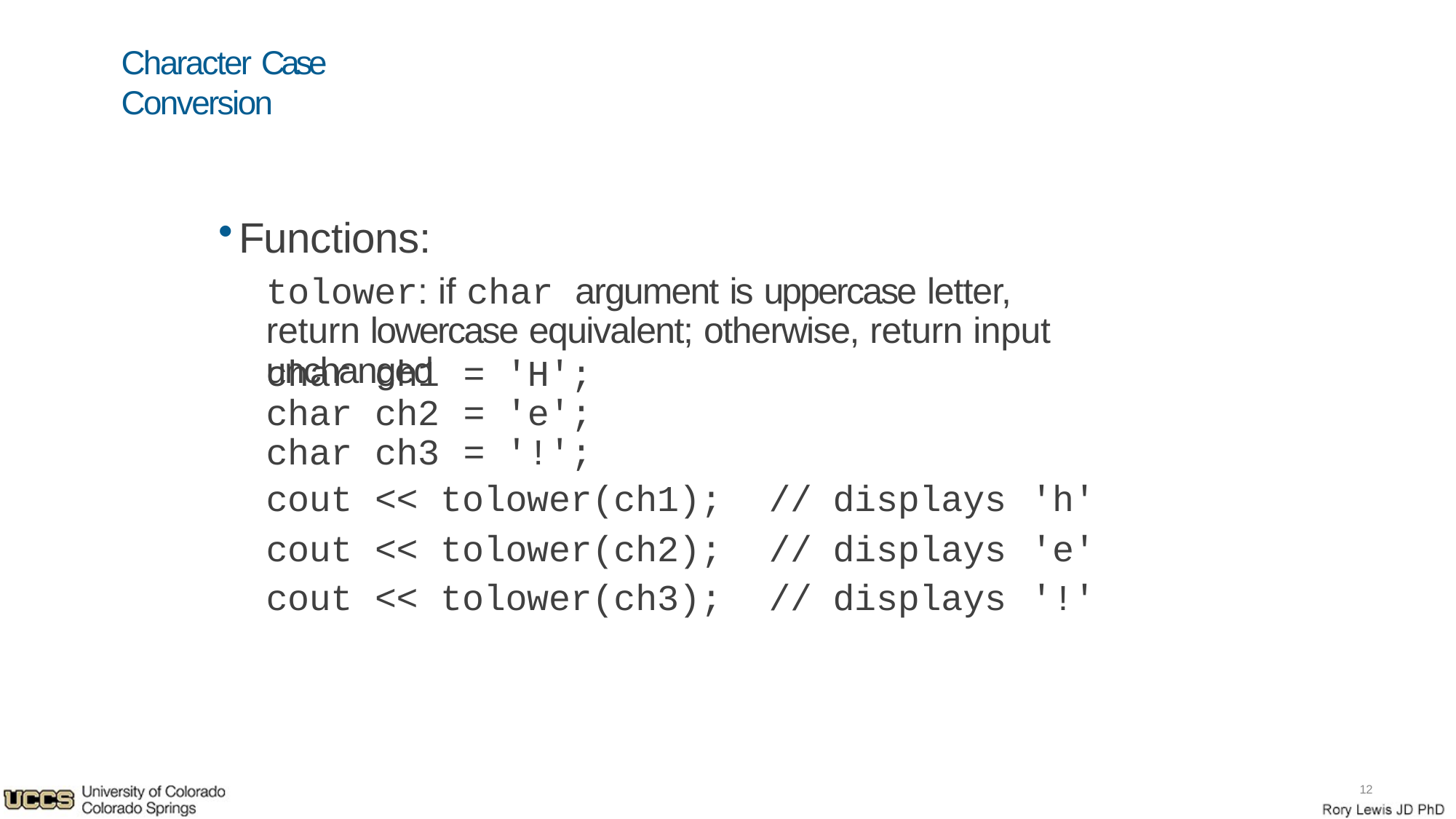

Character Case Conversion
Functions:
tolower: if char argument is uppercase letter, return lowercase equivalent; otherwise, return input unchanged
| char | ch1 | = | 'H'; |  |  |  |
| --- | --- | --- | --- | --- | --- | --- |
| char | ch2 | = | 'e'; |  |  |  |
| char | ch3 | = | '!'; |  |  |  |
| cout | << | tolower(ch1); |  | // | displays | 'h' |
| cout | << | tolower(ch2); |  | // | displays | 'e' |
| cout | << | tolower(ch3); |  | // | displays | '!' |
12